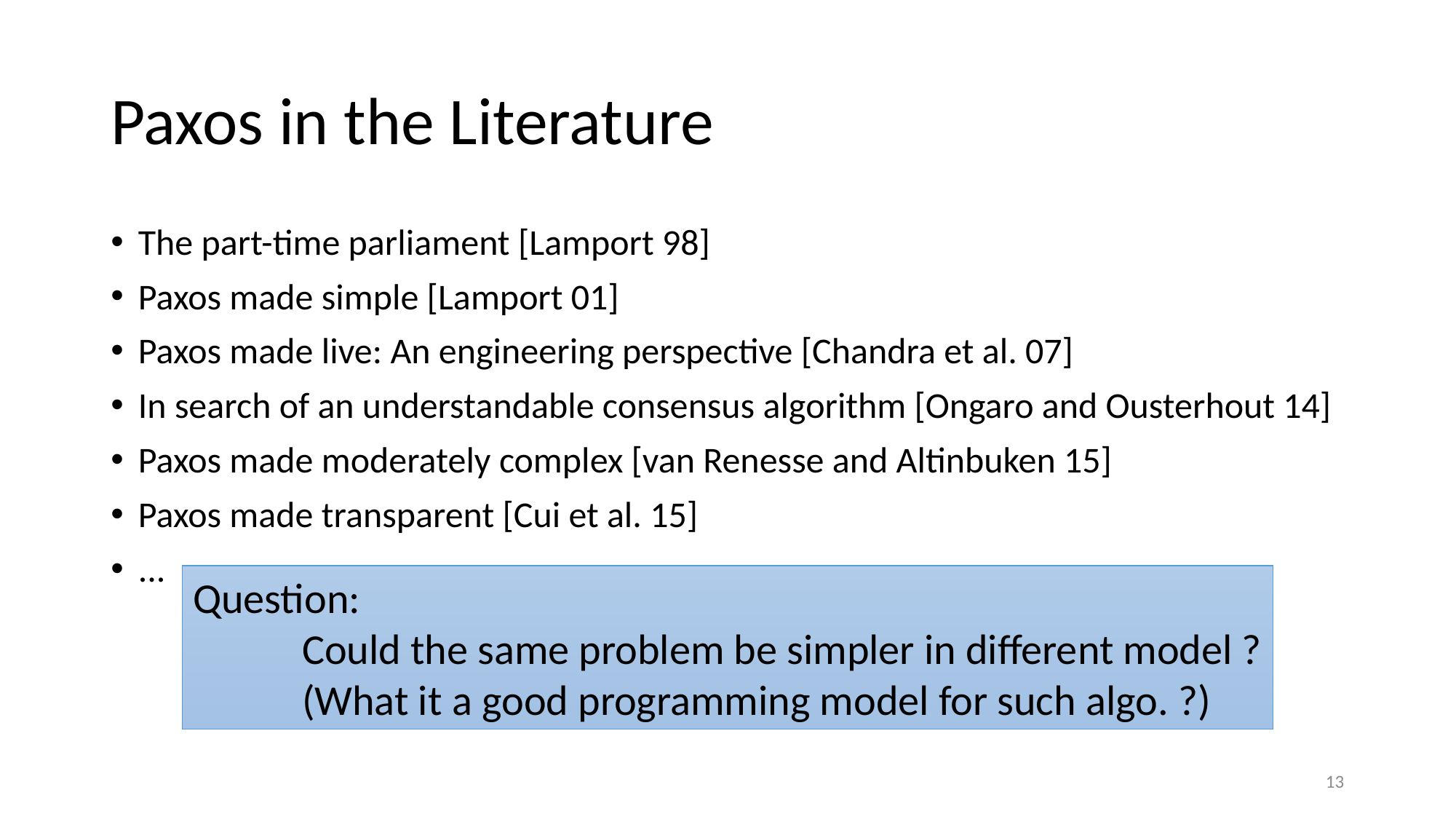

# Paxos in the Literature
The part-time parliament [Lamport 98]
Paxos made simple [Lamport 01]
Paxos made live: An engineering perspective [Chandra et al. 07]
In search of an understandable consensus algorithm [Ongaro and Ousterhout 14]
Paxos made moderately complex [van Renesse and Altinbuken 15]
Paxos made transparent [Cui et al. 15]
...
Question:
	Could the same problem be simpler in different model ?
	(What it a good programming model for such algo. ?)
13